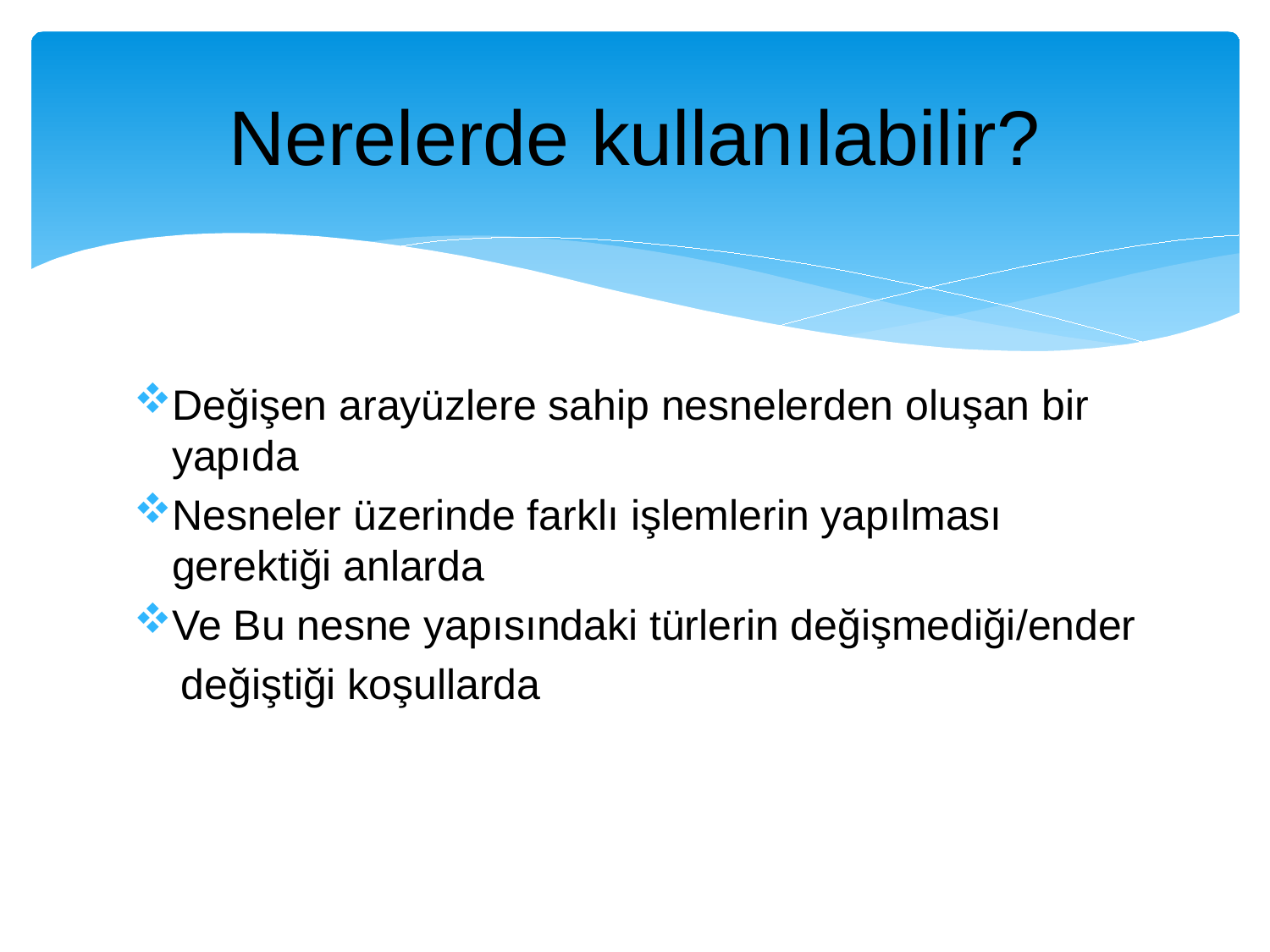

# Nerelerde kullanılabilir?
Değişen arayüzlere sahip nesnelerden oluşan bir yapıda
Nesneler üzerinde farklı işlemlerin yapılması gerektiği anlarda
Ve Bu nesne yapısındaki türlerin değişmediği/ender
    değiştiği koşullarda